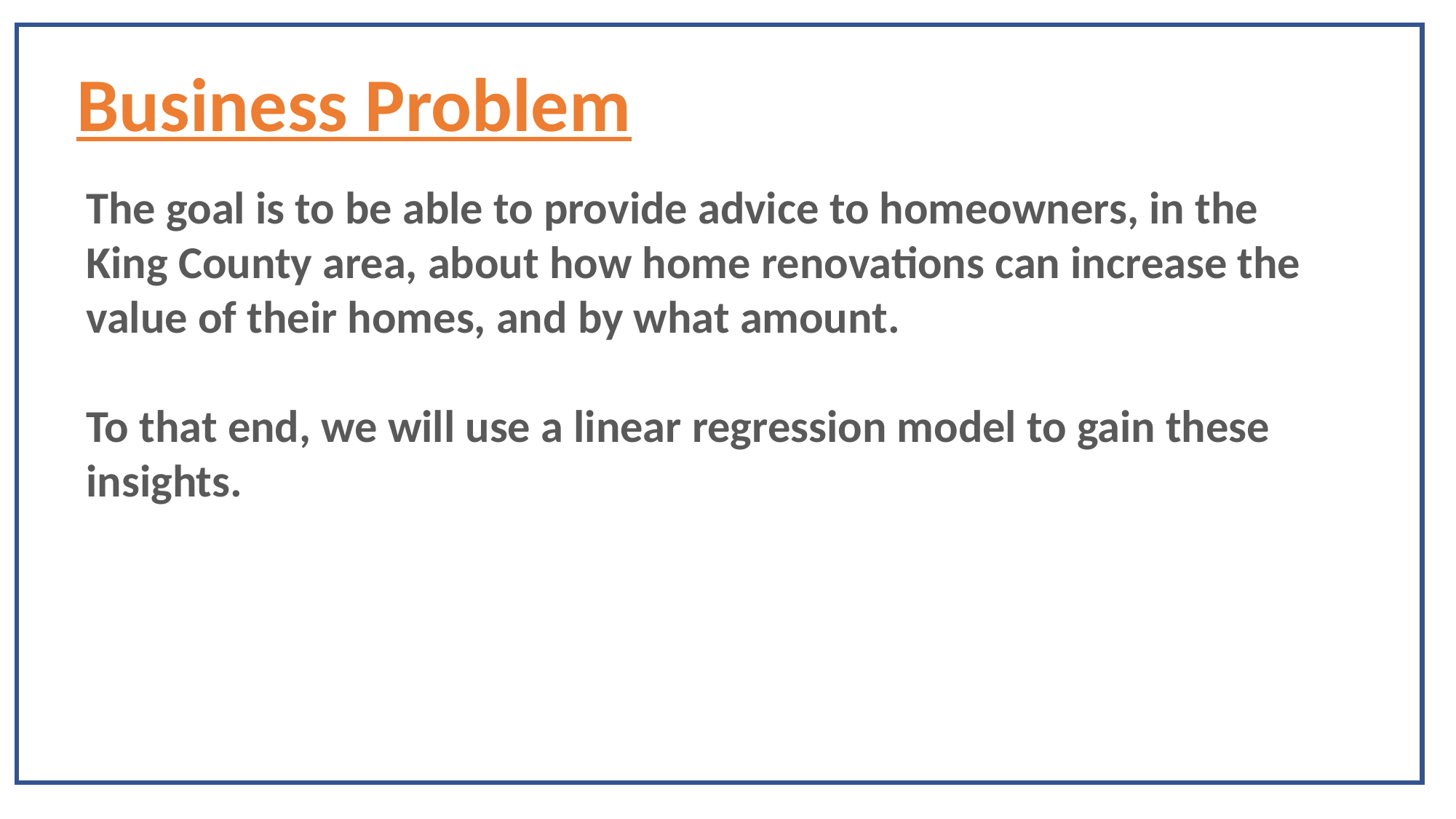

Business Problem
The goal is to be able to provide advice to homeowners, in the
King County area, about how home renovations can increase the
value of their homes, and by what amount.

To that end, we will use a linear regression model to gain these
insights.